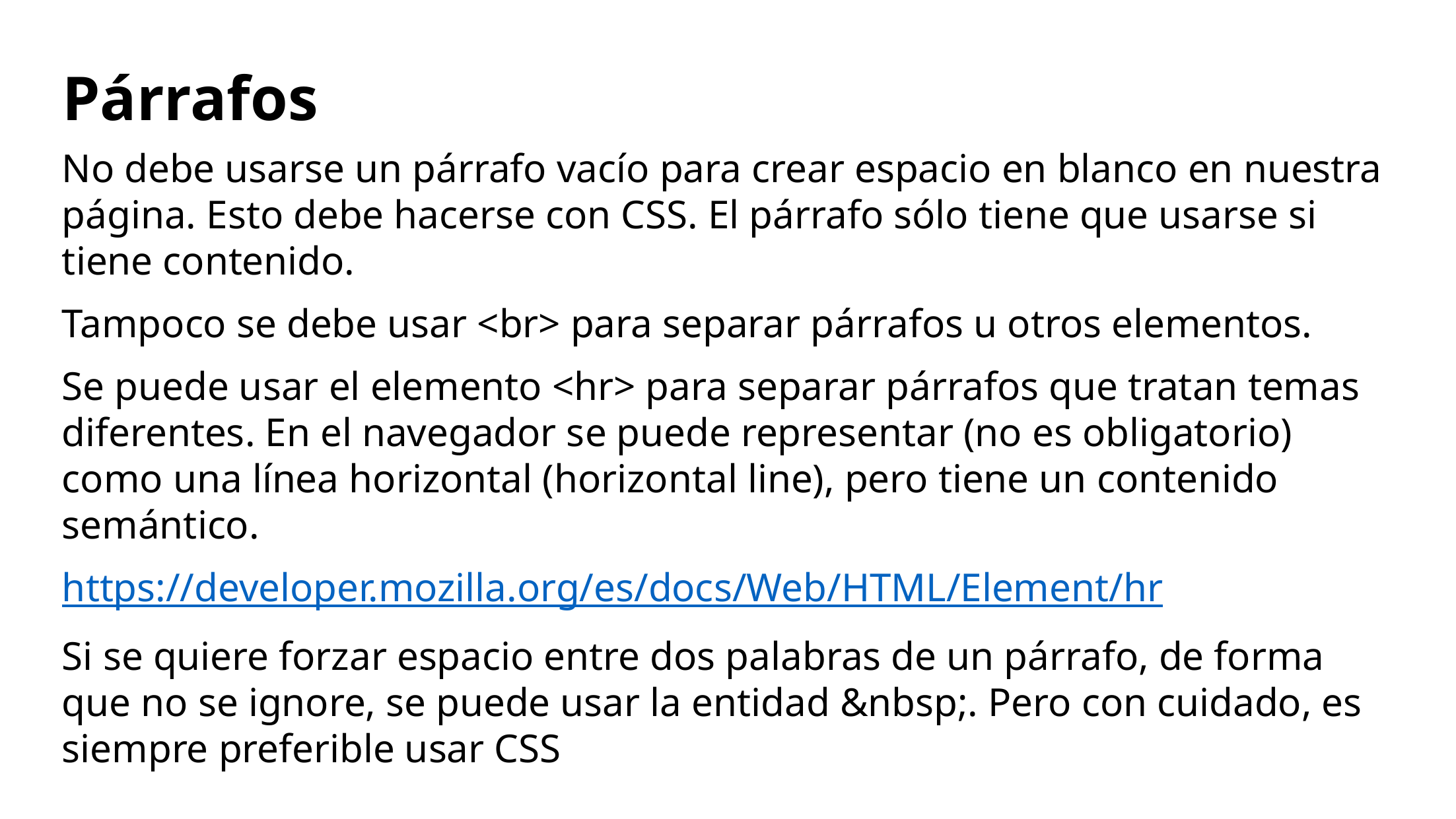

Párrafos
No debe usarse un párrafo vacío para crear espacio en blanco en nuestra página. Esto debe hacerse con CSS. El párrafo sólo tiene que usarse si tiene contenido.
Tampoco se debe usar <br> para separar párrafos u otros elementos.
Se puede usar el elemento <hr> para separar párrafos que tratan temas diferentes. En el navegador se puede representar (no es obligatorio) como una línea horizontal (horizontal line), pero tiene un contenido semántico.
https://developer.mozilla.org/es/docs/Web/HTML/Element/hr
Si se quiere forzar espacio entre dos palabras de un párrafo, de forma que no se ignore, se puede usar la entidad &nbsp;. Pero con cuidado, es siempre preferible usar CSS